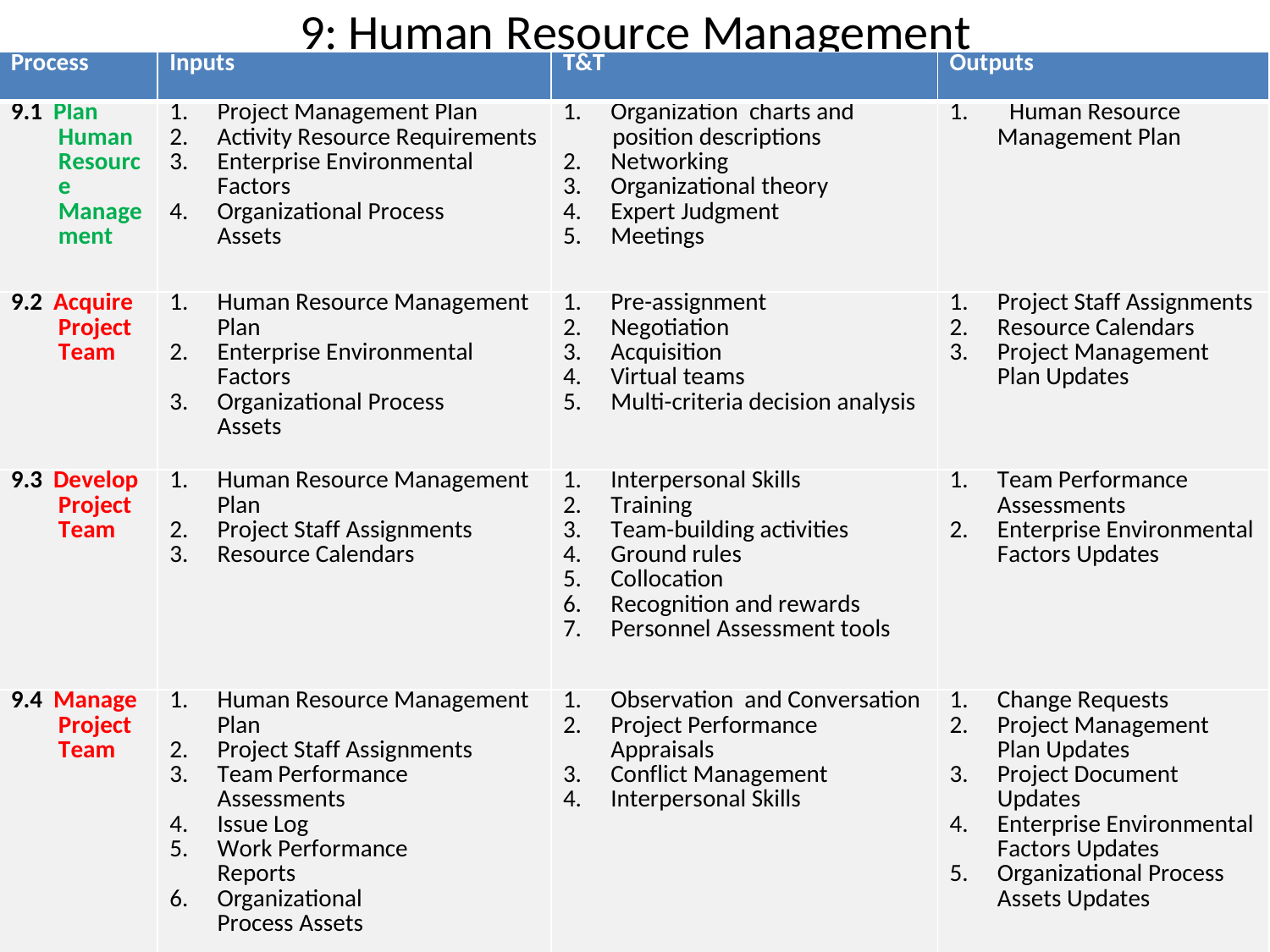

# 9: Human Resource Management
| Process | Inputs | T&T | Outputs |
| --- | --- | --- | --- |
| 9.1 Plan Human Resourc e Manage ment | Project Management Plan Activity Resource Requirements Enterprise Environmental Factors Organizational Process Assets | Organization charts and position descriptions Networking Organizational theory Expert Judgment Meetings | 1. Human Resource Management Plan |
| 9.2 Acquire Project Team | Human Resource Management Plan Enterprise Environmental Factors Organizational Process Assets | Pre-assignment Negotiation Acquisition Virtual teams Multi-criteria decision analysis | Project Staff Assignments Resource Calendars Project Management Plan Updates |
| 9.3 Develop Project Team | Human Resource Management Plan Project Staff Assignments Resource Calendars | Interpersonal Skills Training Team-building activities Ground rules Collocation Recognition and rewards Personnel Assessment tools | Team Performance Assessments Enterprise Environmental Factors Updates |
| 9.4 Manage Project Team | Human Resource Management Plan Project Staff Assignments Team Performance Assessments Issue Log Work Performance Reports Organizational Process Assets | Observation and Conversation Project Performance Appraisals Conflict Management Interpersonal Skills | Change Requests Project Management Plan Updates Project Document Updates Enterprise Environmental Factors Updates Organizational Process Assets Updates |